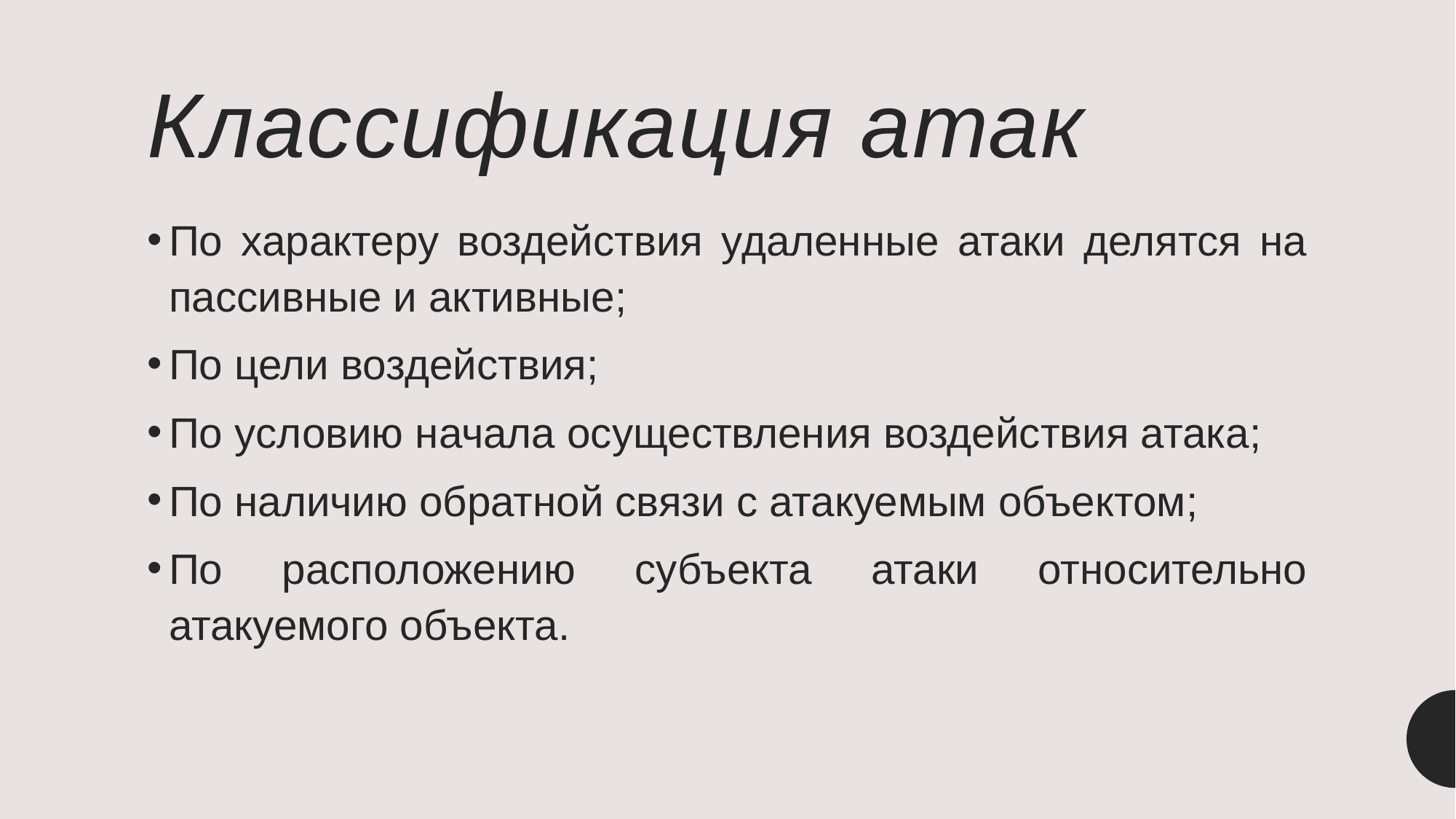

# Классификация атак
По характеру воздействия удаленные атаки делятся на пассивные и активные;
По цели воздействия;
По условию начала осуществления воздействия атака;
По наличию обратной связи с атакуемым объектом;
По расположению субъекта атаки относительно атакуемого объекта.